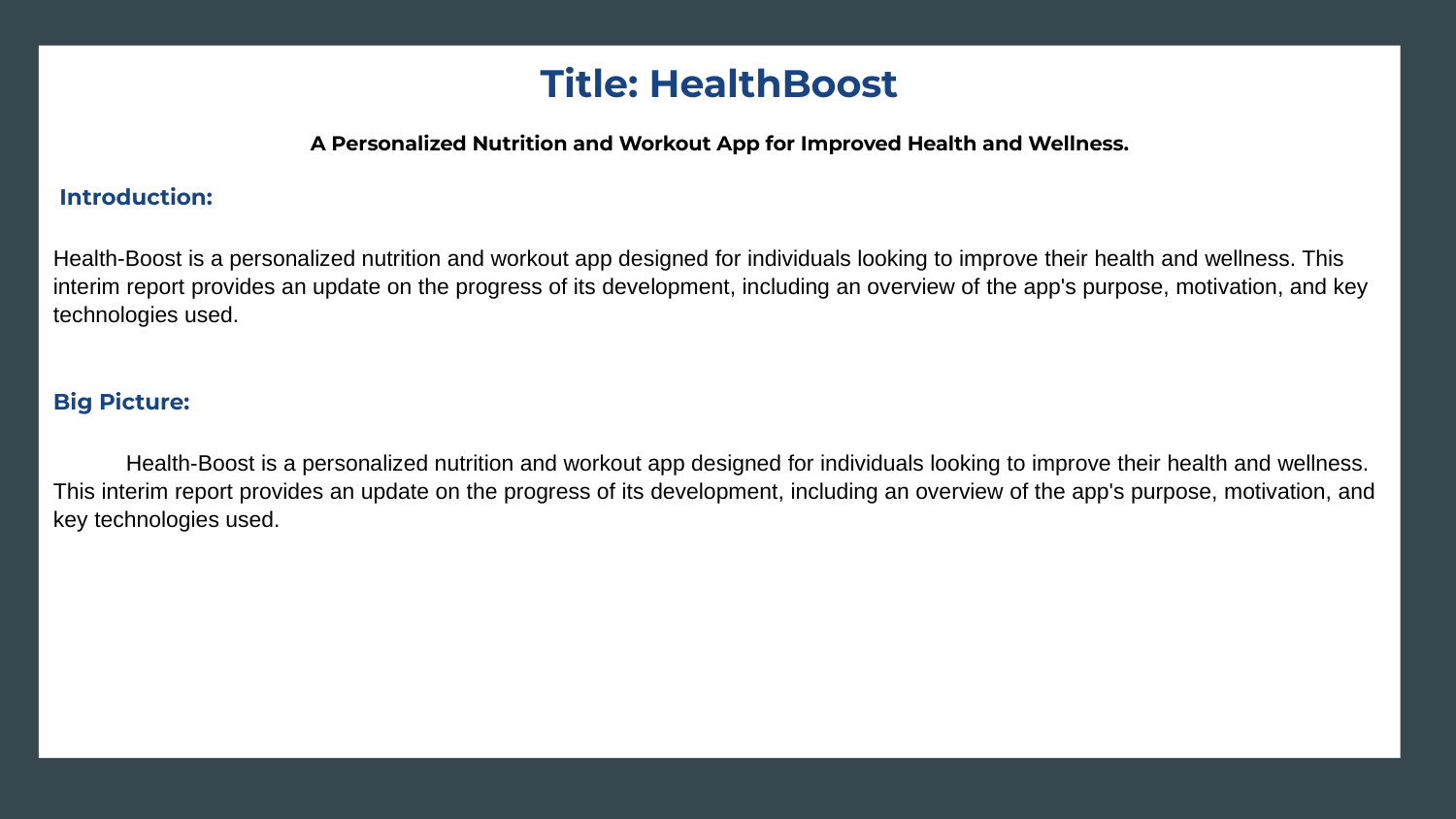

Title: HealthBoost
A Personalized Nutrition and Workout App for Improved Health and Wellness.
 Introduction:

Health-Boost is a personalized nutrition and workout app designed for individuals looking to improve their health and wellness. This interim report provides an update on the progress of its development, including an overview of the app's purpose, motivation, and key technologies used.

Big Picture:

Health-Boost is a personalized nutrition and workout app designed for individuals looking to improve their health and wellness. This interim report provides an update on the progress of its development, including an overview of the app's purpose, motivation, and key technologies used.